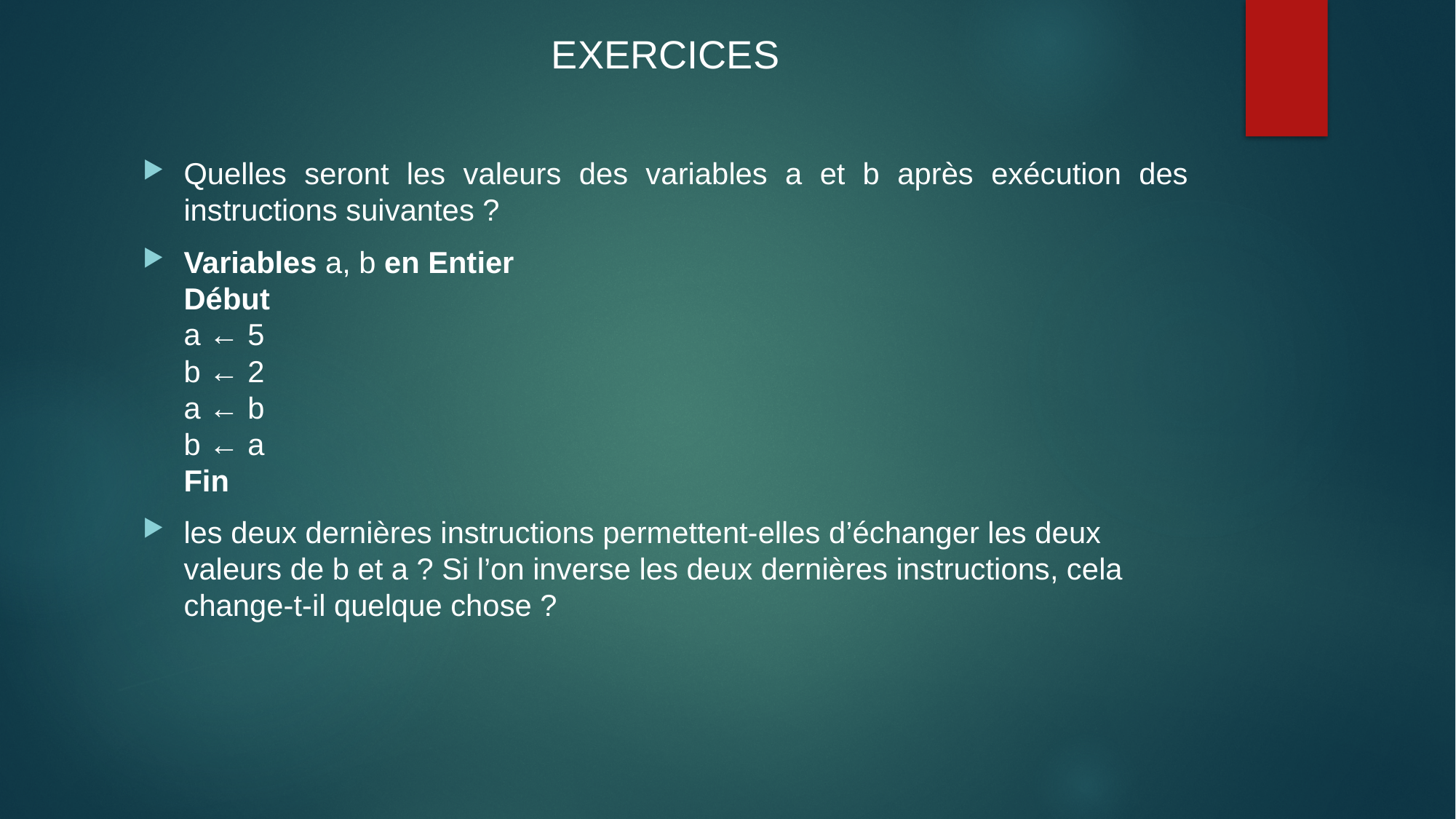

EXERCICES

Quelles seront les valeurs des variables a et b après exécution des instructions suivantes ?
Variables a, b en Entier
Début
a ← 5
b ← 2
a ← b
b ← a
Fin
les deux dernières instructions permettent-elles d’échanger les deux valeurs de b et a ? Si l’on inverse les deux dernières instructions, cela change-t-il quelque chose ?